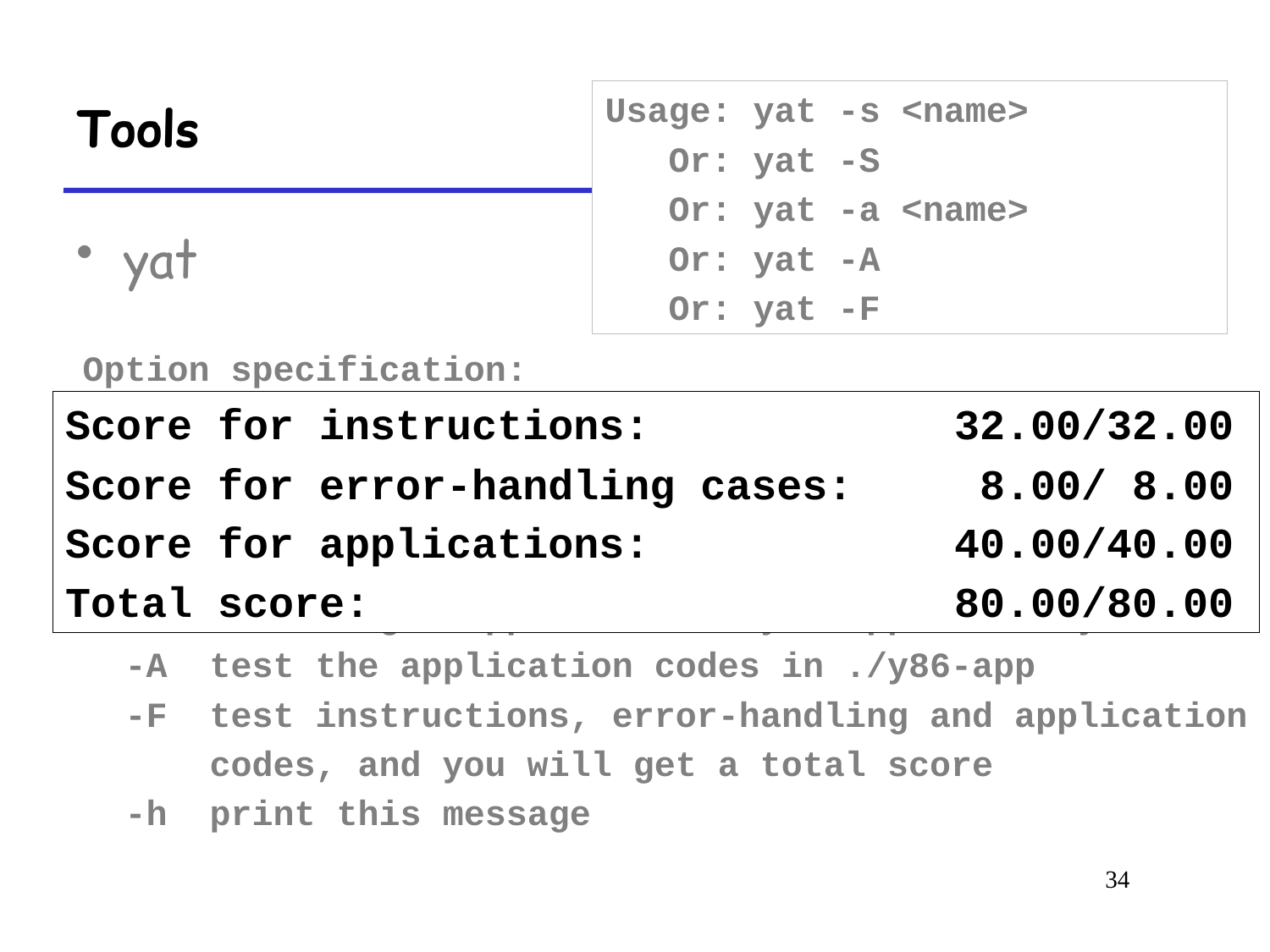

# Tools
Usage: yat -s <name>
   Or: yat -S
   Or: yat -a <name>
   Or: yat -A
   Or: yat -F
yat
Option specification:
  -s  test single instruction ./y86-ins/<name>.ys,
      or error-handling case in ./y86-err/<name>.ys
      e.g. yat -s rrmovl, yat -s symbol-error
  -S  test both instructions and error-handling
  -a  test single application ./y86-app/<name>.ys
  -A  test the application codes in ./y86-app
  -F  test instructions, error-handling and application
      codes, and you will get a total score
  -h  print this message
Score for instructions:			32.00/32.00
Score for error-handling cases:	 8.00/ 8.00
Score for applications:			40.00/40.00
Total score:					80.00/80.00
34